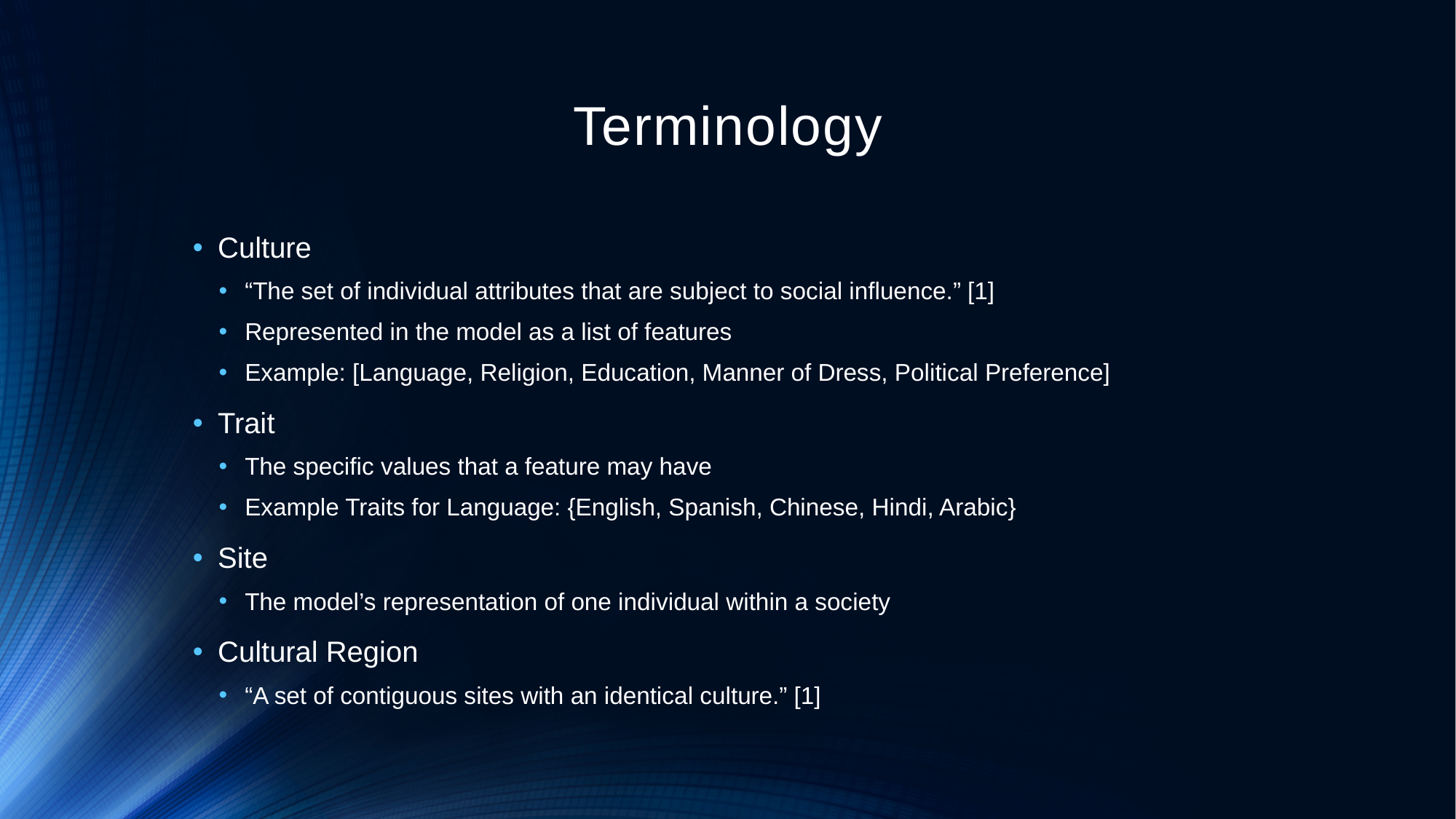

# Terminology
Culture
“The set of individual attributes that are subject to social influence.” [1]
Represented in the model as a list of features
Example: [Language, Religion, Education, Manner of Dress, Political Preference]
Trait
The specific values that a feature may have
Example Traits for Language: {English, Spanish, Chinese, Hindi, Arabic}
Site
The model’s representation of one individual within a society
Cultural Region
“A set of contiguous sites with an identical culture.” [1]